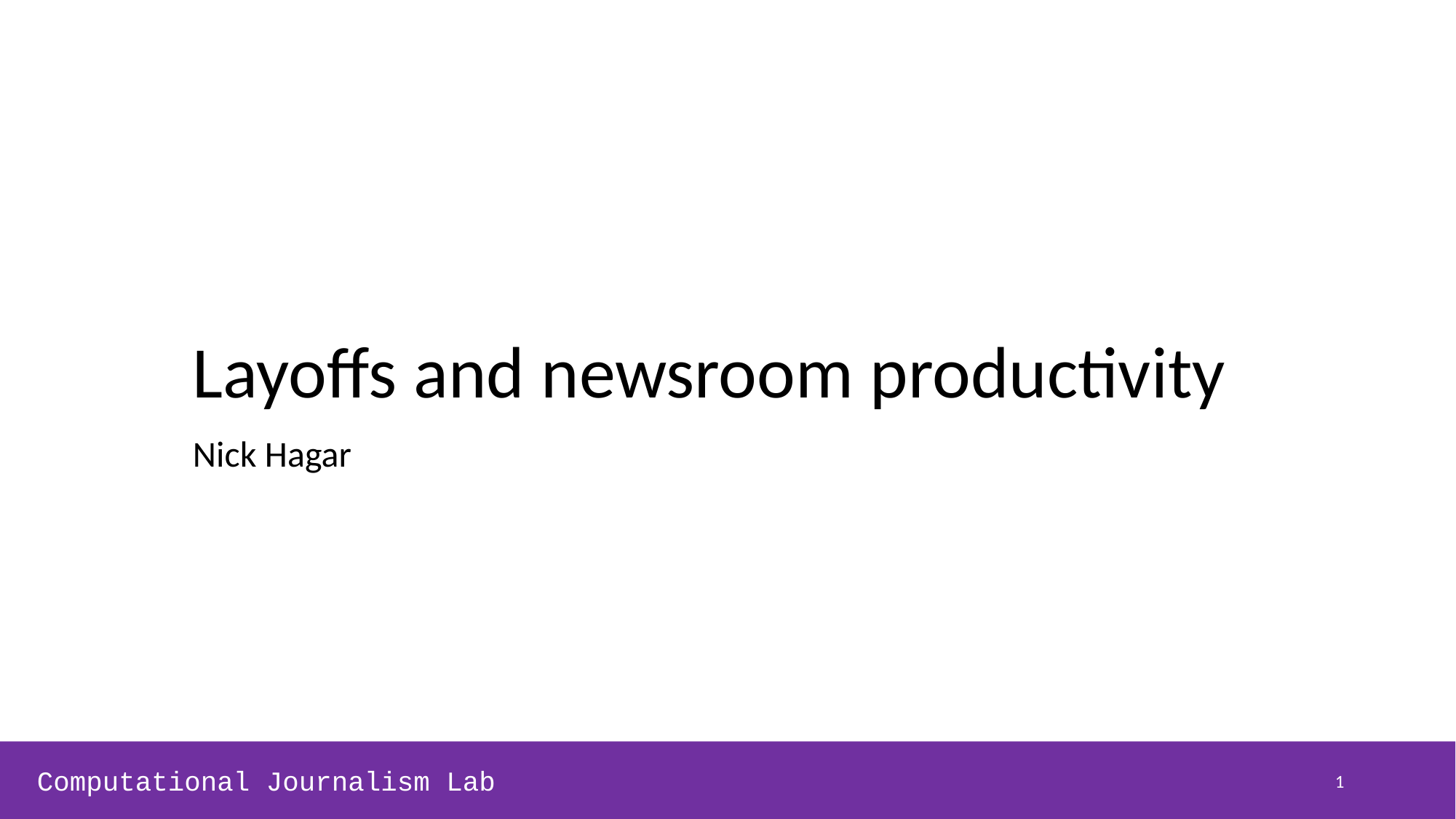

# Layoffs and newsroom productivity
Nick Hagar

Computational Journalism Lab
1